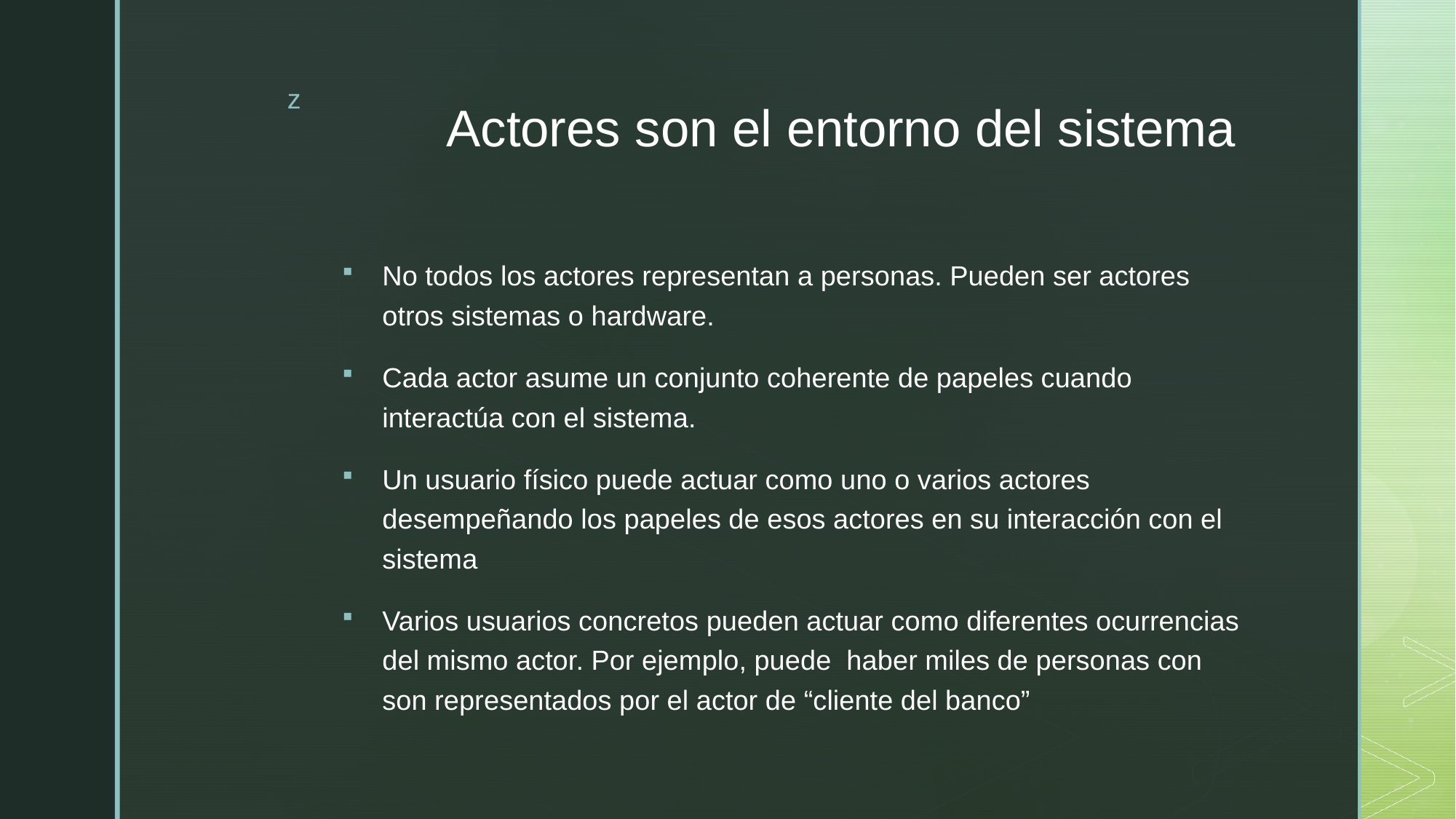

# Actores son el entorno del sistema
No todos los actores representan a personas. Pueden ser actores otros sistemas o hardware.
Cada actor asume un conjunto coherente de papeles cuando interactúa con el sistema.
Un usuario físico puede actuar como uno o varios actores desempeñando los papeles de esos actores en su interacción con el sistema
Varios usuarios concretos pueden actuar como diferentes ocurrencias del mismo actor. Por ejemplo, puede  haber miles de personas con son representados por el actor de “cliente del banco”